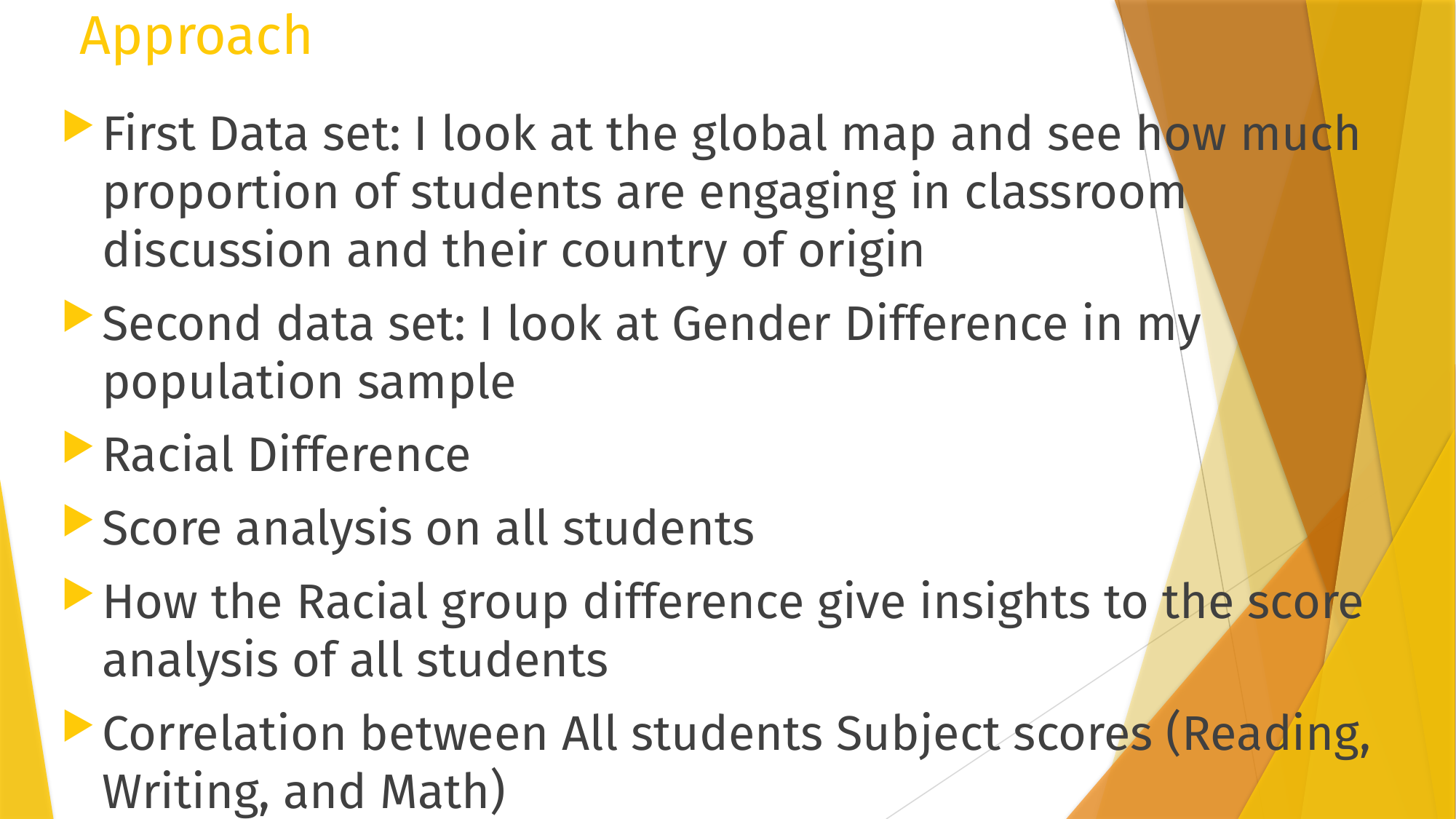

# Approach
First Data set: I look at the global map and see how much proportion of students are engaging in classroom discussion and their country of origin
Second data set: I look at Gender Difference in my population sample
Racial Difference
Score analysis on all students
How the Racial group difference give insights to the score analysis of all students
Correlation between All students Subject scores (Reading, Writing, and Math)